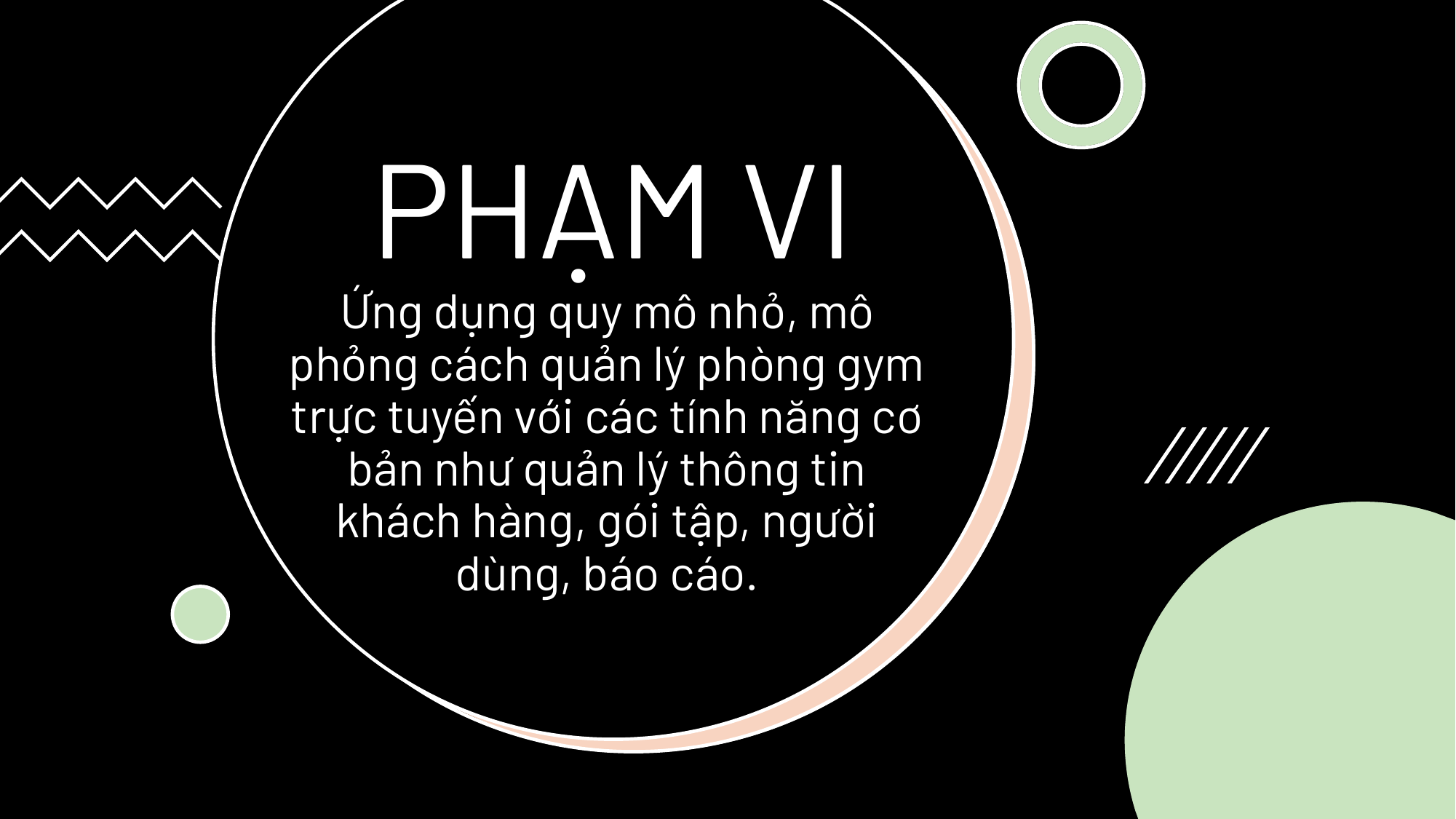

# PHẠM VI

Ứng dụng quy mô nhỏ, mô phỏng cách quản lý phòng gym trực tuyến với các tính năng cơ bản như quản lý thông tin khách hàng, gói tập, người dùng, báo cáo.